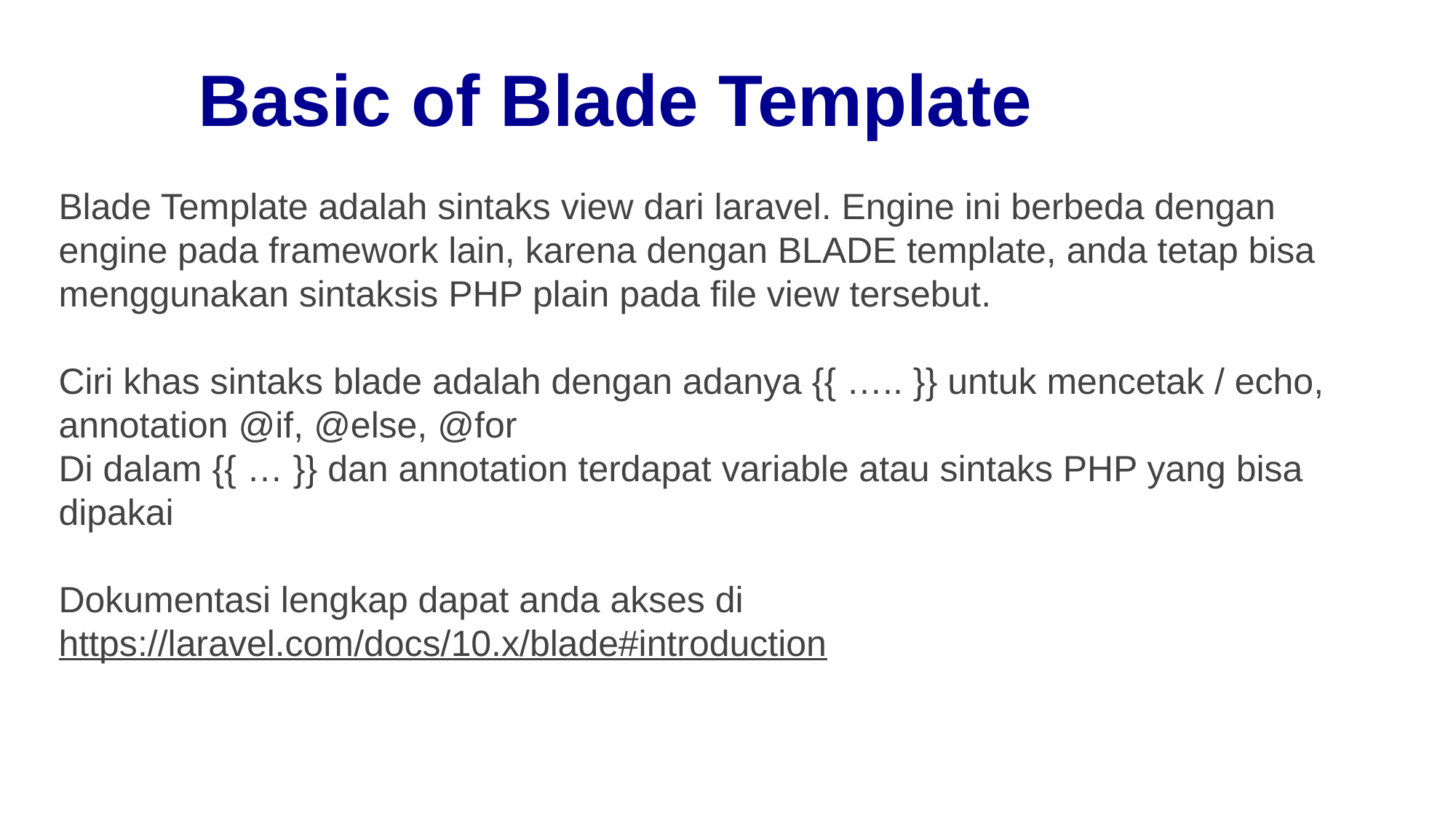

# Basic of Blade Template
Blade Template adalah sintaks view dari laravel. Engine ini berbeda dengan engine pada framework lain, karena dengan BLADE template, anda tetap bisa menggunakan sintaksis PHP plain pada file view tersebut.

Ciri khas sintaks blade adalah dengan adanya {{ ….. }} untuk mencetak / echo, annotation @if, @else, @for
Di dalam {{ … }} dan annotation terdapat variable atau sintaks PHP yang bisa dipakai

Dokumentasi lengkap dapat anda akses di https://laravel.com/docs/10.x/blade#introduction